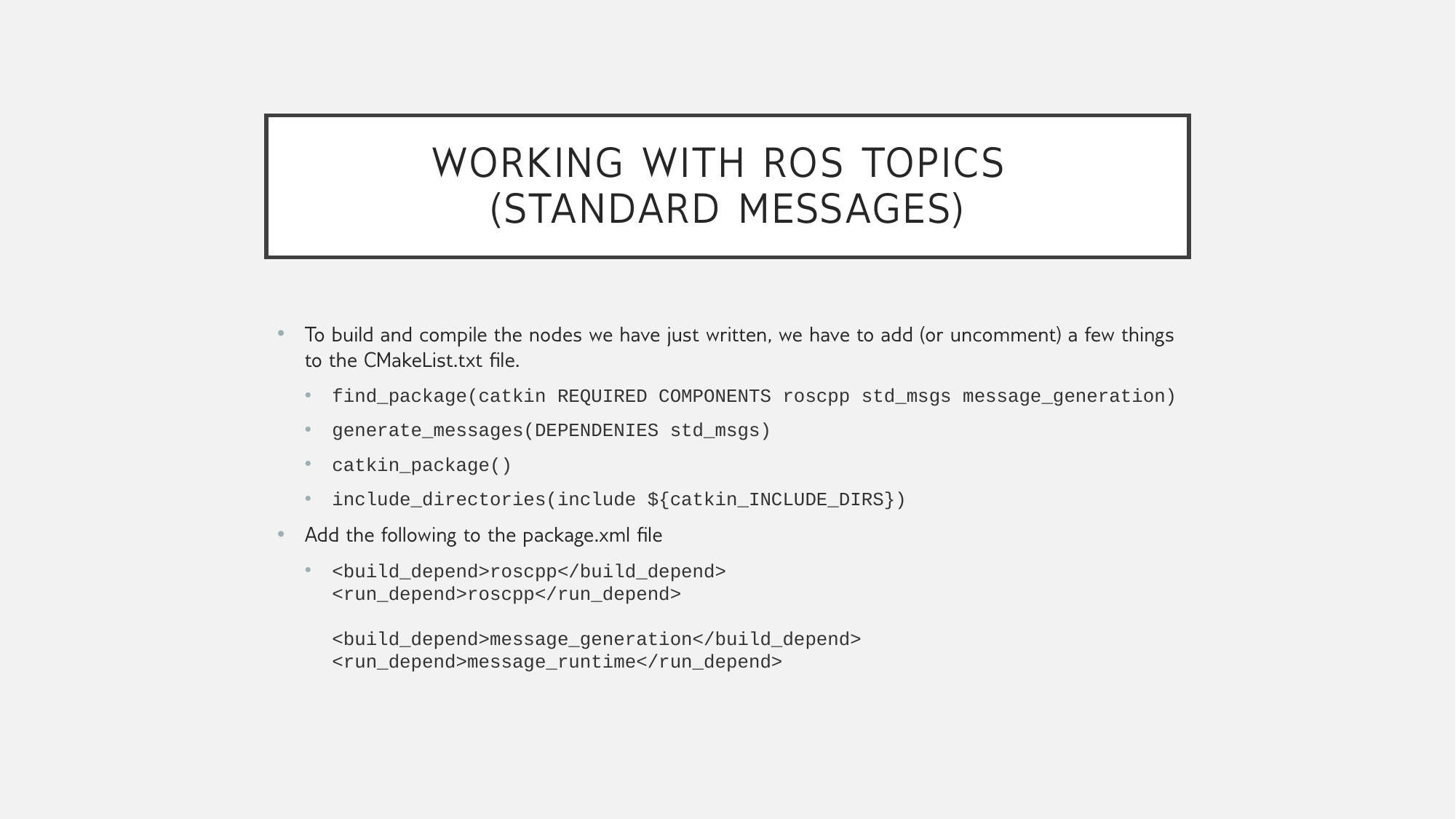

# Working with ros topics (standard messages)
To build and compile the nodes we have just written, we have to add (or uncomment) a few things to the CMakeList.txt file.
find_package(catkin REQUIRED COMPONENTS roscpp std_msgs message_generation)
generate_messages(DEPENDENIES std_msgs)
catkin_package()
include_directories(include ${catkin_INCLUDE_DIRS})
Add the following to the package.xml file
<build_depend>roscpp</build_depend>
<run_depend>roscpp</run_depend>
<build_depend>message_generation</build_depend>
<run_depend>message_runtime</run_depend>